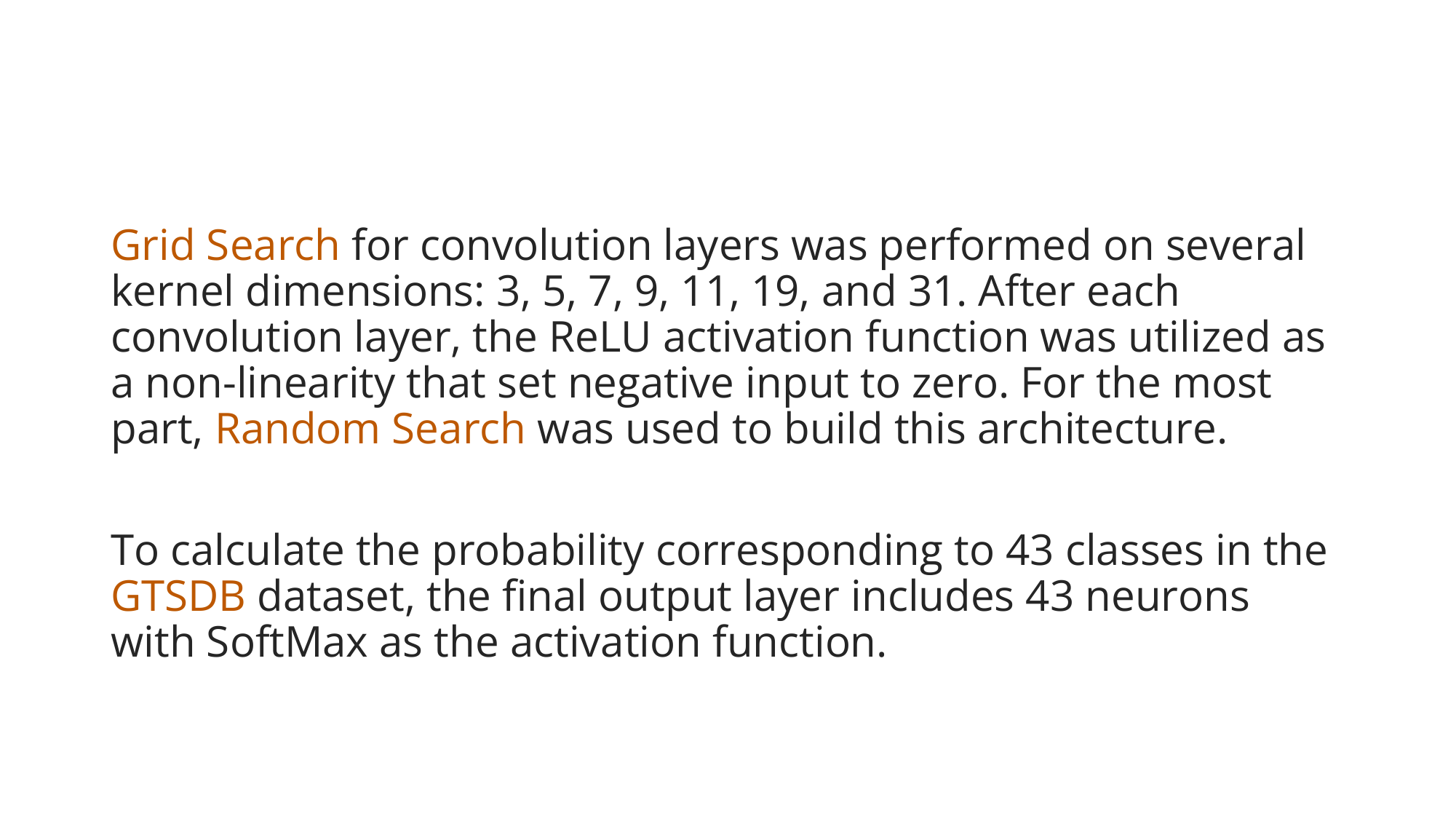

#
Grid Search for convolution layers was performed on several kernel dimensions: 3, 5, 7, 9, 11, 19, and 31. After each convolution layer, the ReLU activation function was utilized as a non-linearity that set negative input to zero. For the most part, Random Search was used to build this architecture.

To calculate the probability corresponding to 43 classes in the GTSDB dataset, the final output layer includes 43 neurons with SoftMax as the activation function.